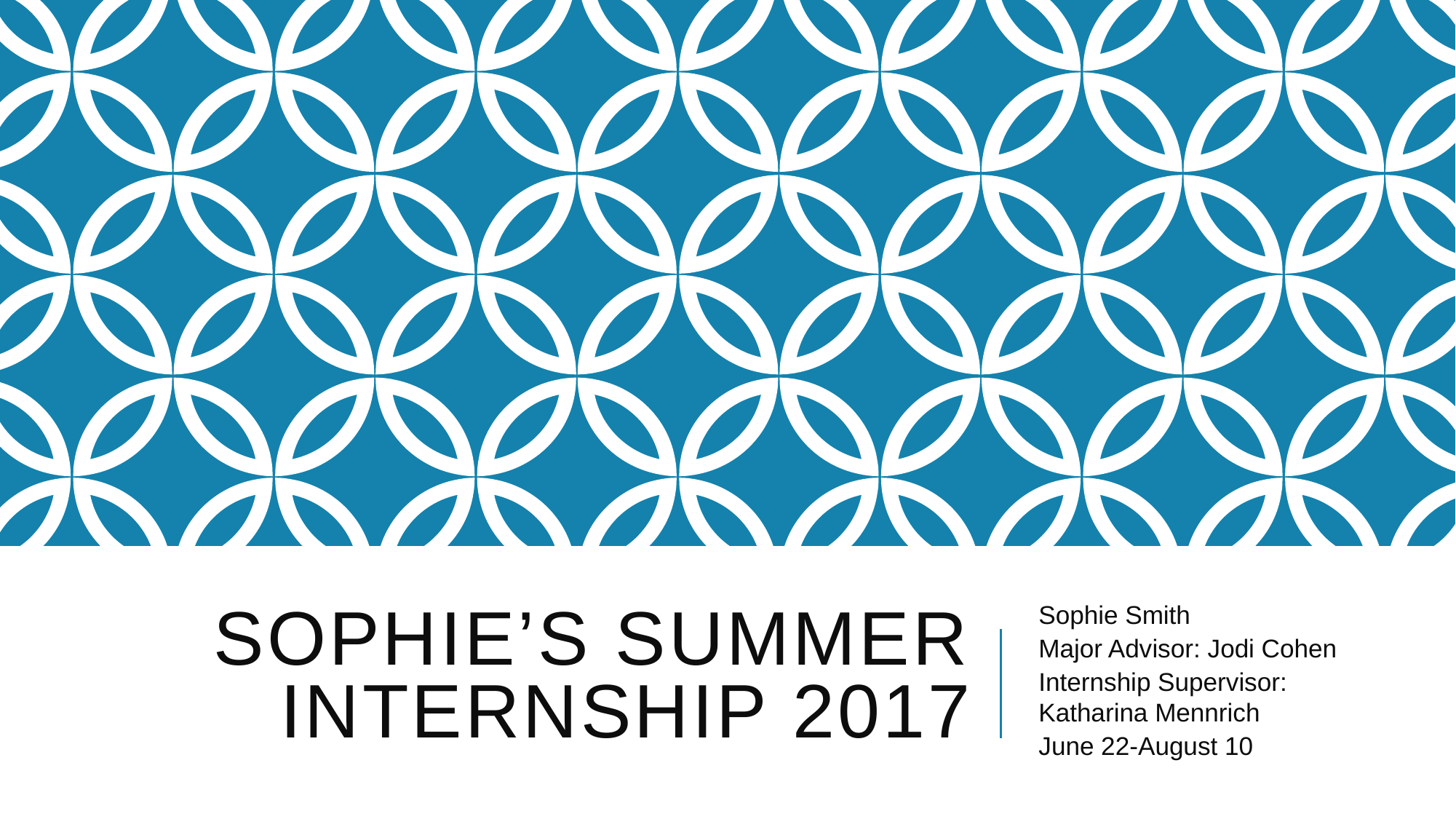

# Sophie’s Summer Internship 2017
Sophie Smith
Major Advisor: Jodi Cohen
Internship Supervisor: Katharina Mennrich
June 22-August 10